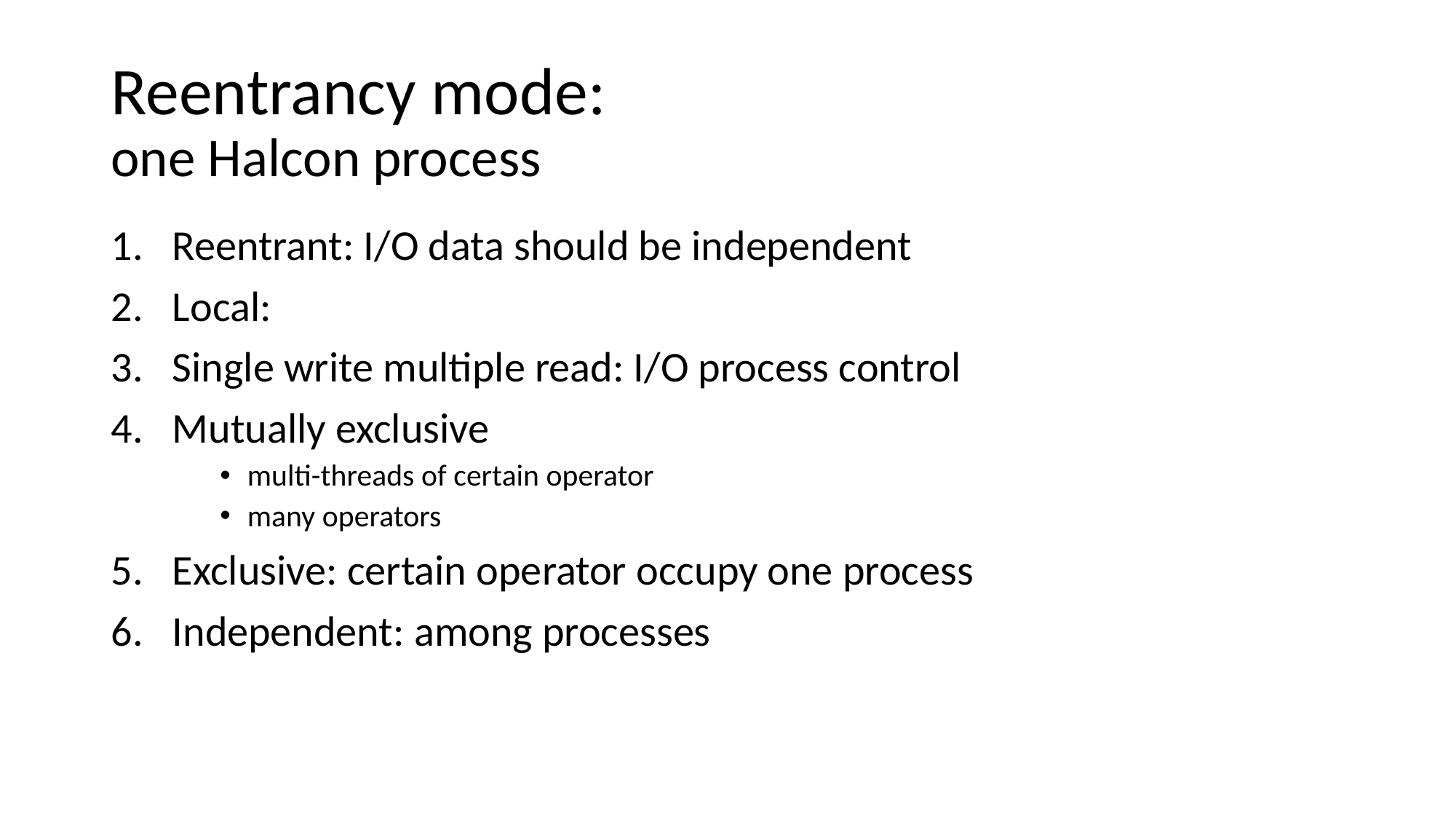

# Reentrancy mode: one Halcon process
Reentrant: I/O data should be independent
Local:
Single write multiple read: I/O process control
Mutually exclusive
multi-threads of certain operator
many operators
Exclusive: certain operator occupy one process
Independent: among processes